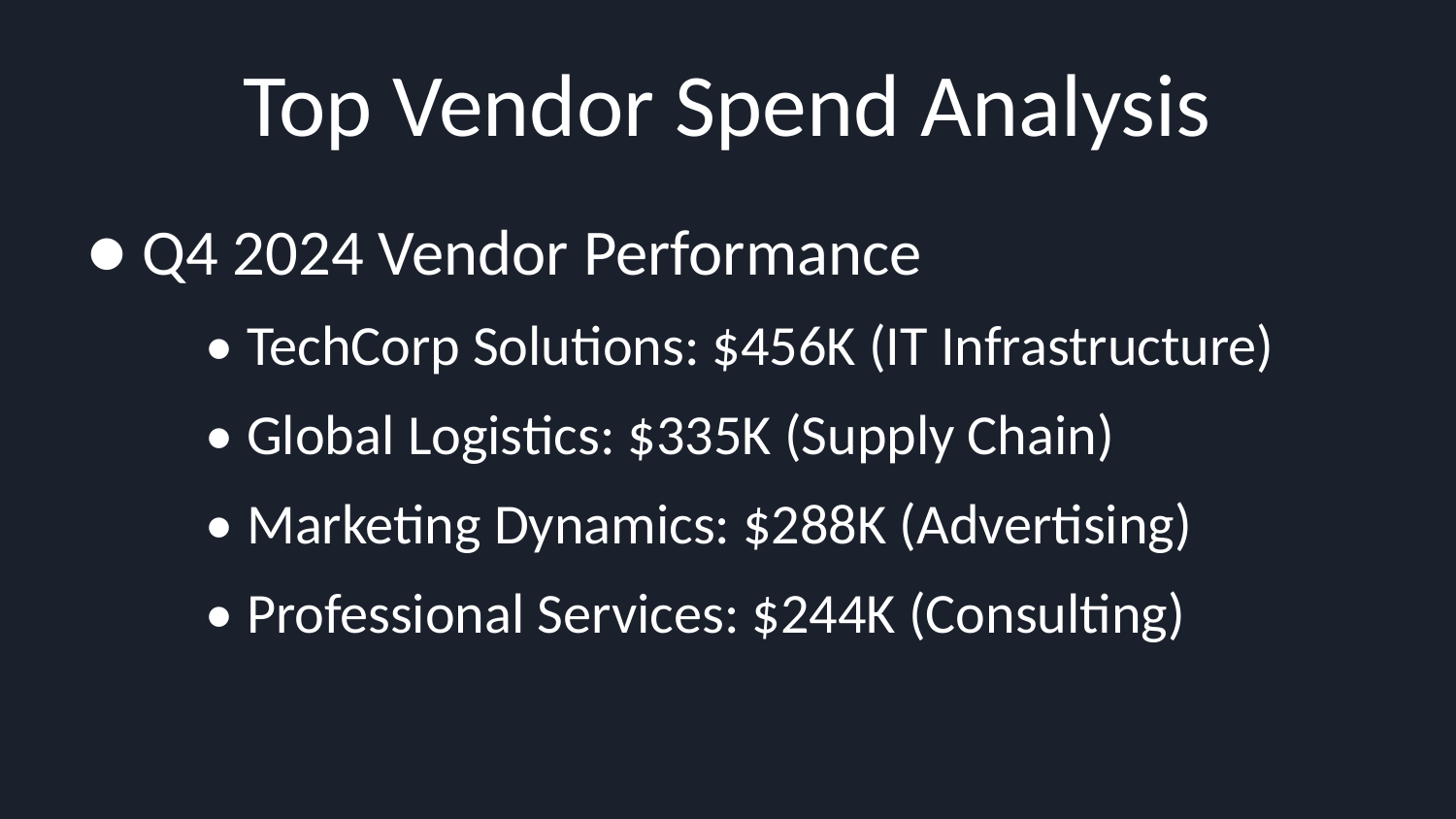

# Top Vendor Spend Analysis
Q4 2024 Vendor Performance
• TechCorp Solutions: $456K (IT Infrastructure)
• Global Logistics: $335K (Supply Chain)
• Marketing Dynamics: $288K (Advertising)
• Professional Services: $244K (Consulting)